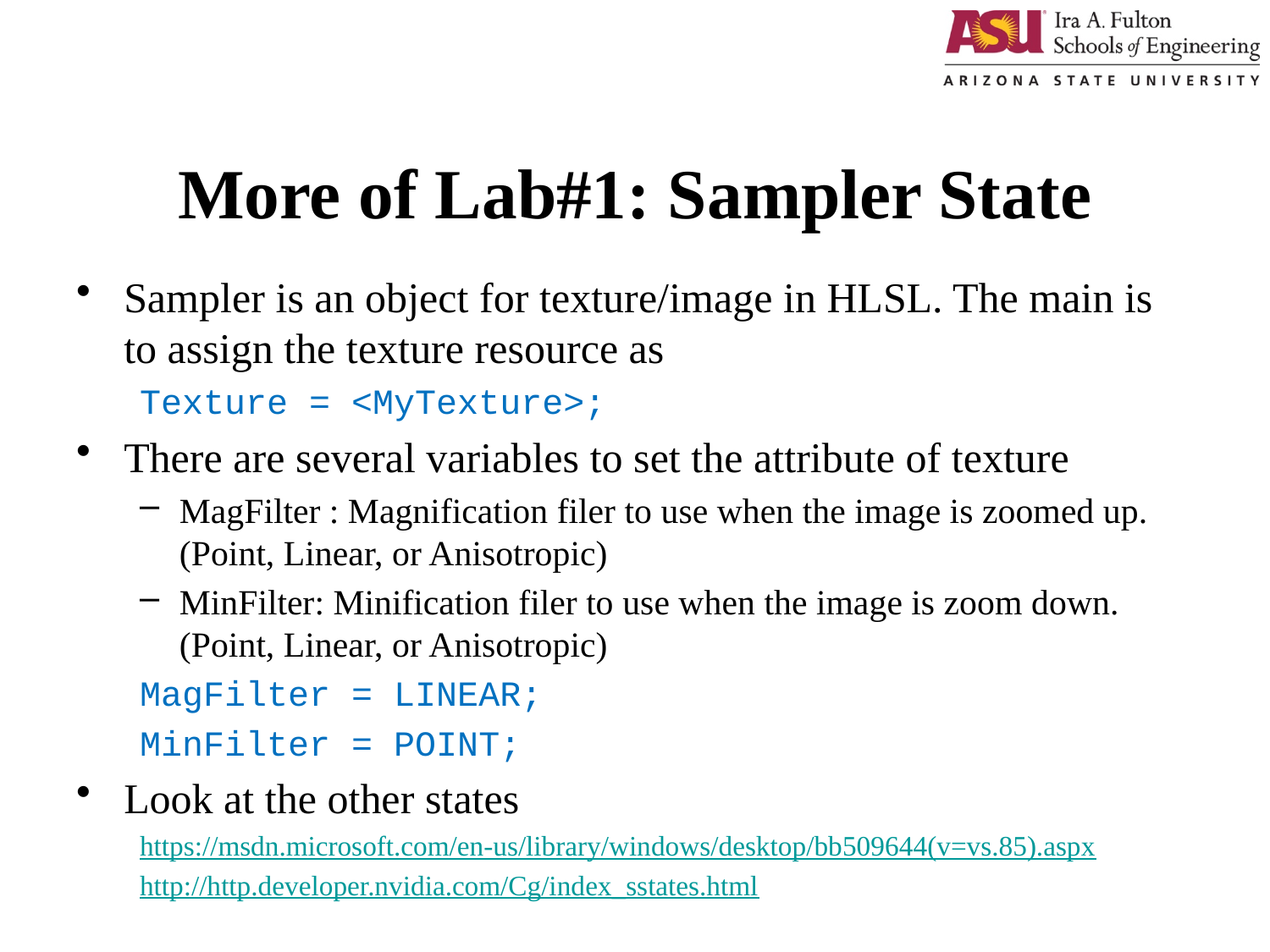

# More of Lab#1: Sampler State
Sampler is an object for texture/image in HLSL. The main is to assign the texture resource as
Texture = <MyTexture>;
There are several variables to set the attribute of texture
MagFilter : Magnification filer to use when the image is zoomed up.  (Point, Linear, or Anisotropic)
MinFilter: Minification filer to use when the image is zoom down. (Point, Linear, or Anisotropic)
MagFilter = LINEAR;
MinFilter = POINT;
Look at the other states
https://msdn.microsoft.com/en-us/library/windows/desktop/bb509644(v=vs.85).aspx
http://http.developer.nvidia.com/Cg/index_sstates.html

1/16/2017